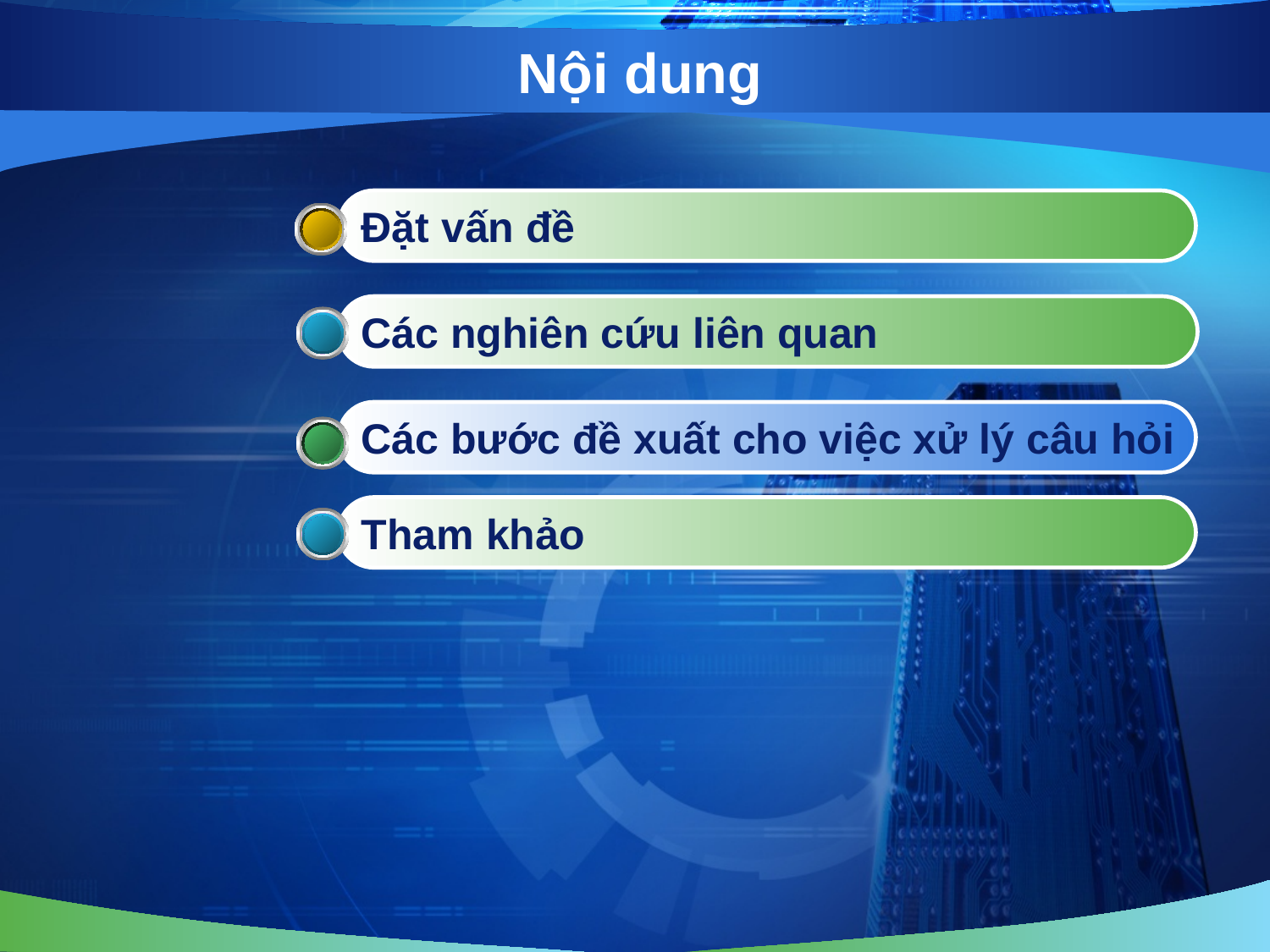

# Nội dung
Đặt vấn đề

Các nghiên cứu liên quan

Các bước đề xuất cho việc xử lý câu hỏi

Tham khảo